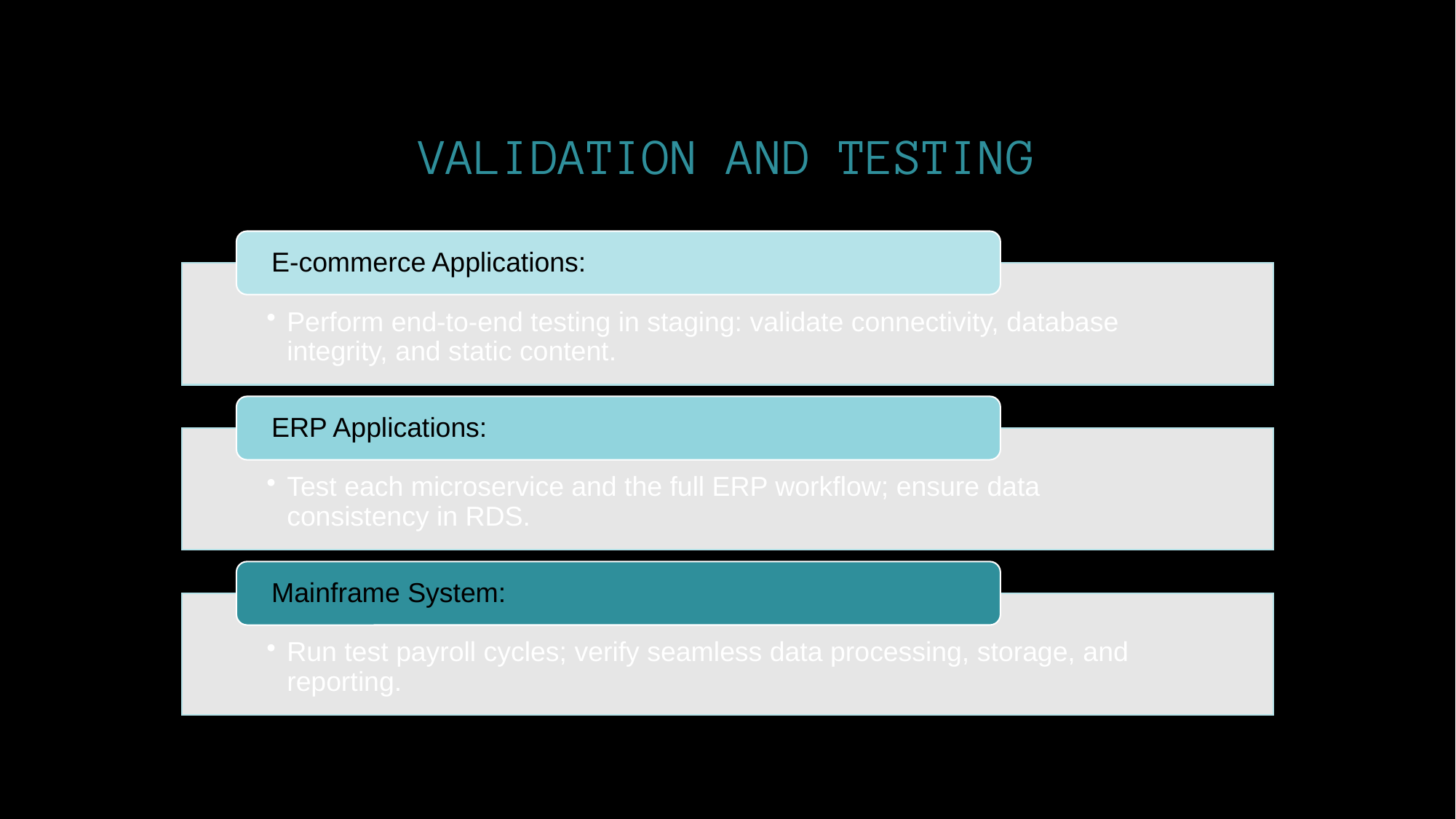

# VALIDATION AND TESTING
Perform end-to-end testing in staging: validate connectivity, database integrity, and static content.
E-commerce Applications:
Test each microservice and the full ERP workflow; ensure data consistency in RDS.
ERP Applications:
Run test payroll cycles; verify seamless data processing, storage, and reporting.
Mainframe System: